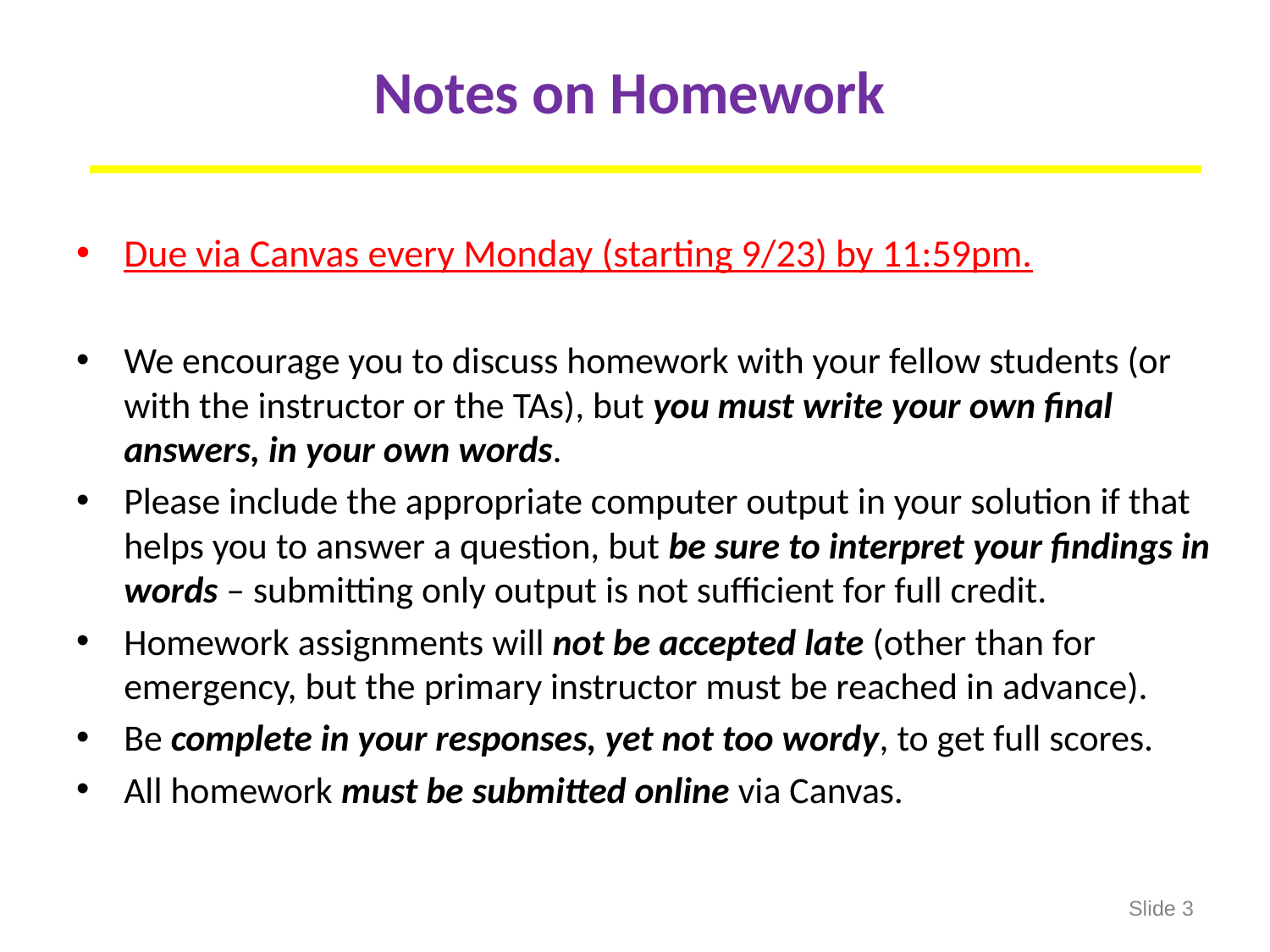

# Notes on Homework

Due via Canvas every Monday (starting 9/23) by 11:59pm.

We encourage you to discuss homework with your fellow students (or with the instructor or the TAs), but you must write your own final answers, in your own words.
Please include the appropriate computer output in your solution if that helps you to answer a question, but be sure to interpret your findings in words – submitting only output is not sufficient for full credit.
Homework assignments will not be accepted late (other than for emergency, but the primary instructor must be reached in advance).
Be complete in your responses, yet not too wordy, to get full scores.
All homework must be submitted online via Canvas.
Slide 3